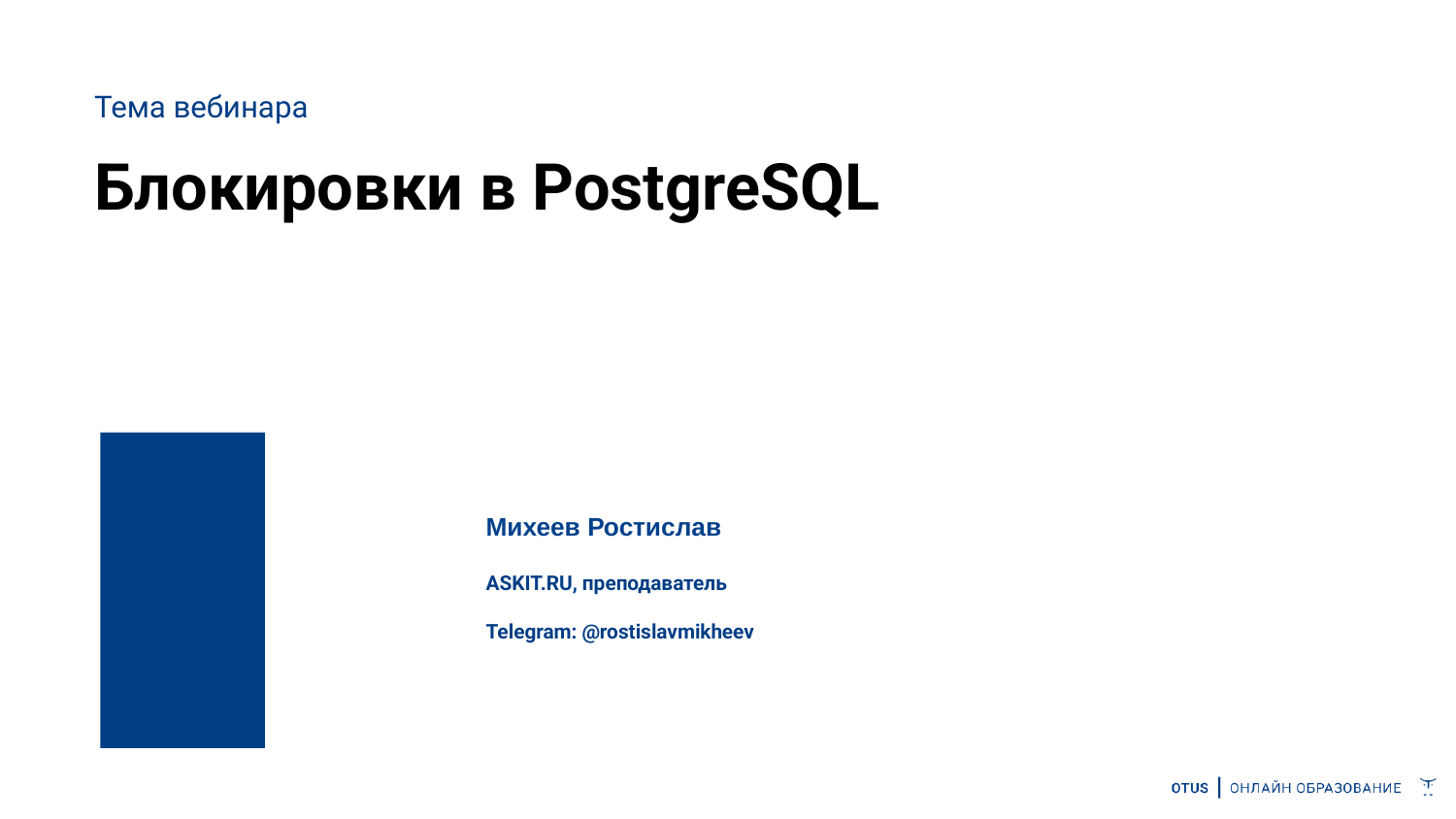

Тема вебинара
# Блокировки в PostgreSQL

Михеев Ростислав
ASKIT.RU, преподаватель

Telegram: @rostislavmikheev